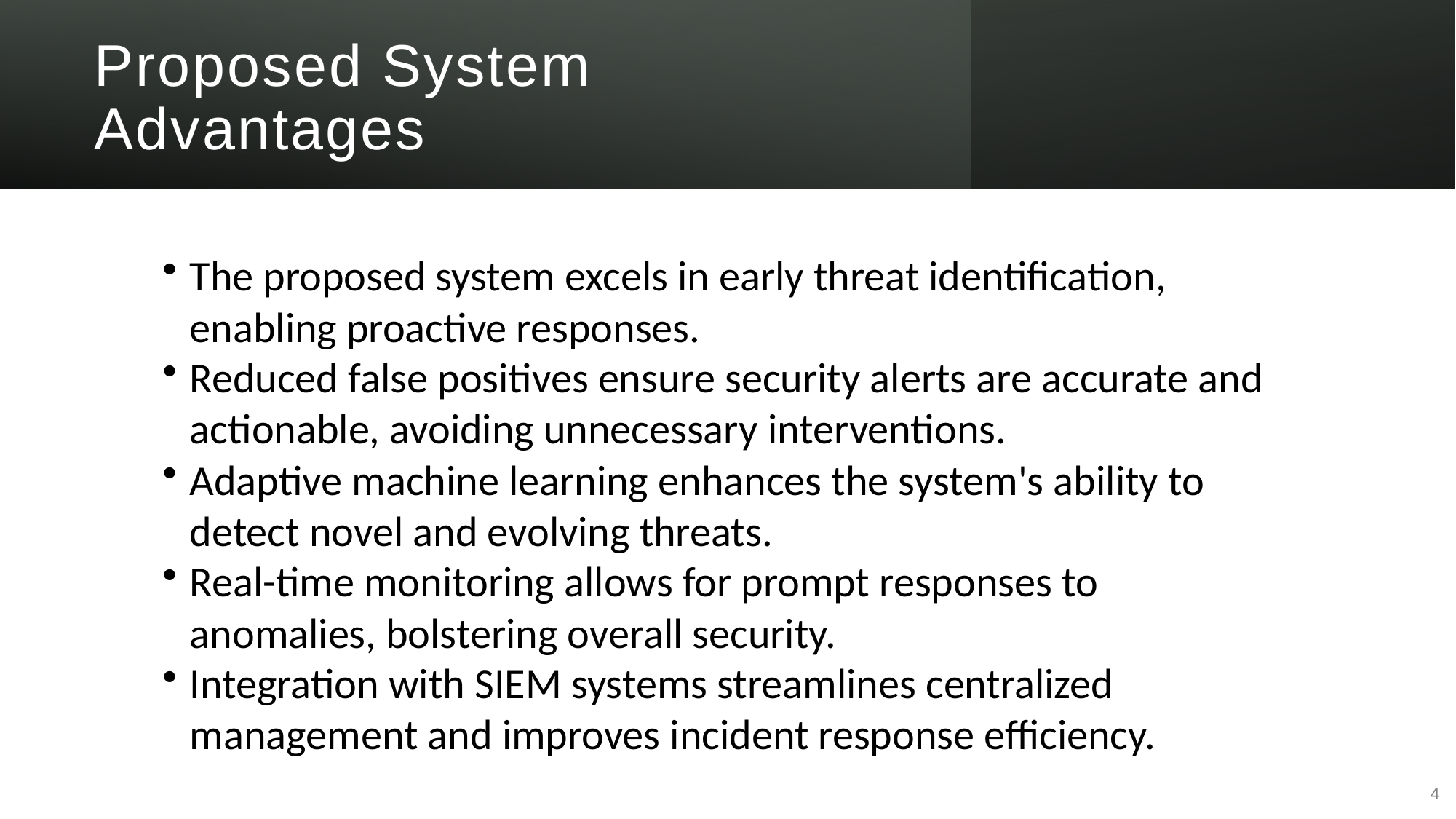

# Proposed System Advantages
The proposed system excels in early threat identification, enabling proactive responses.​
Reduced false positives ensure security alerts are accurate and actionable, avoiding unnecessary interventions.​
Adaptive machine learning enhances the system's ability to detect novel and evolving threats.​
Real-time monitoring allows for prompt responses to anomalies, bolstering overall security.​
Integration with SIEM systems streamlines centralized management and improves incident response efficiency.
4